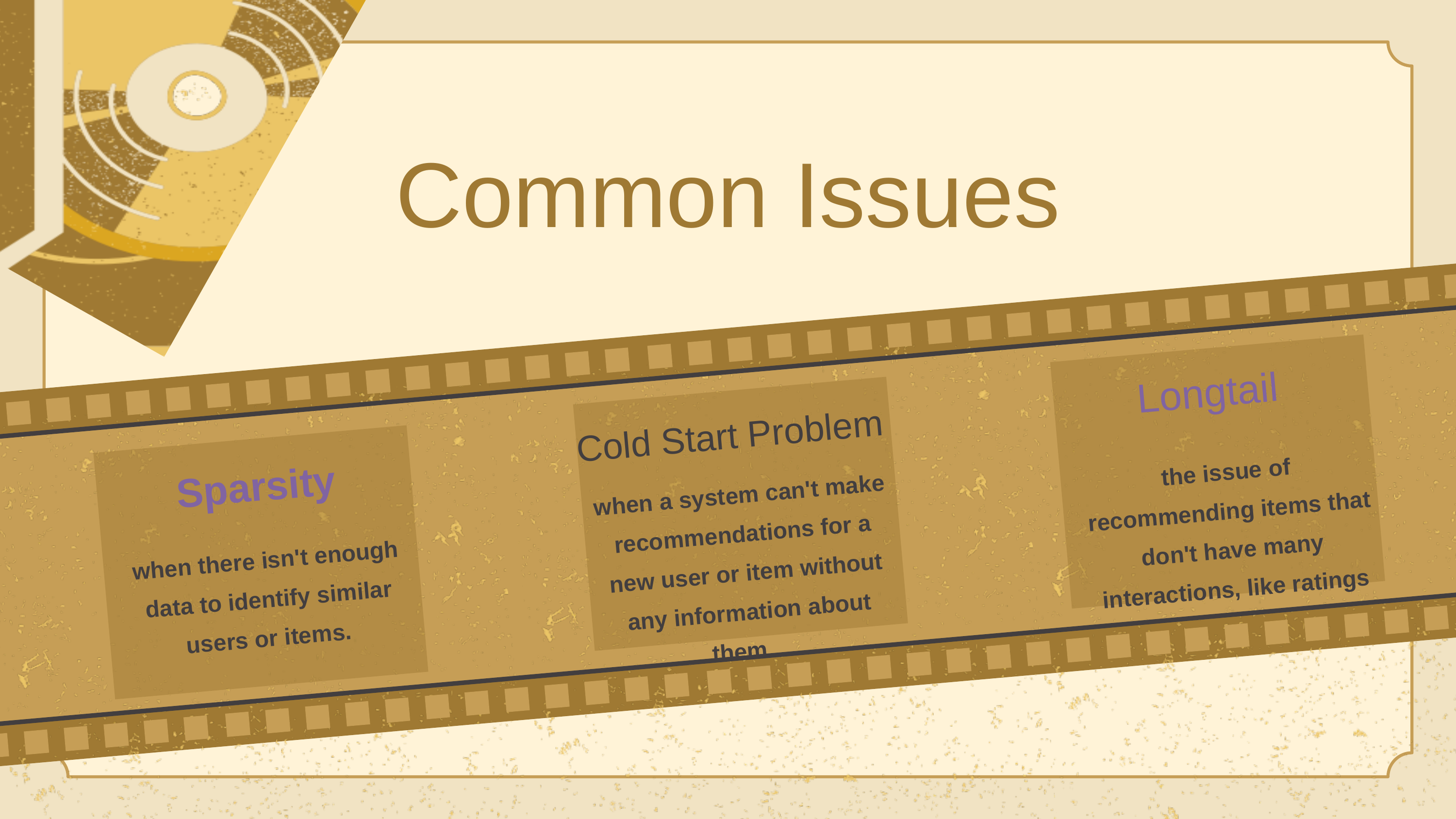

Common Issues

Longtail

Cold Start Problem

the issue of recommending items that don't have many interactions, like ratings
Sparsity

when a system can't make recommendations for a new user or item without any information about them. .
when there isn't enough data to identify similar users or items.